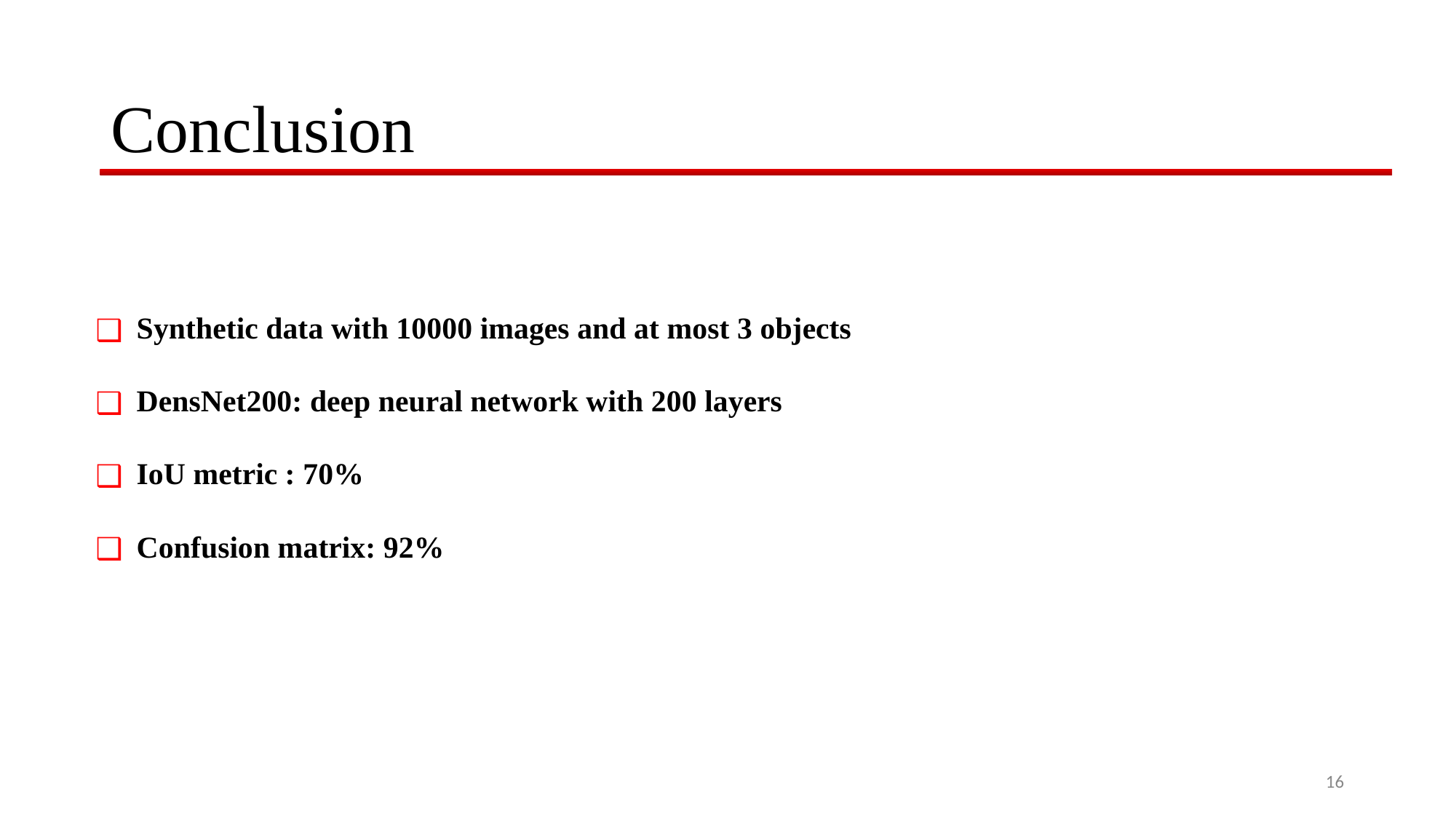

# Conclusion

Synthetic data with 10000 images and at most 3 objects
DensNet200: deep neural network with 200 layers
IoU metric : 70%
Confusion matrix: 92%
16